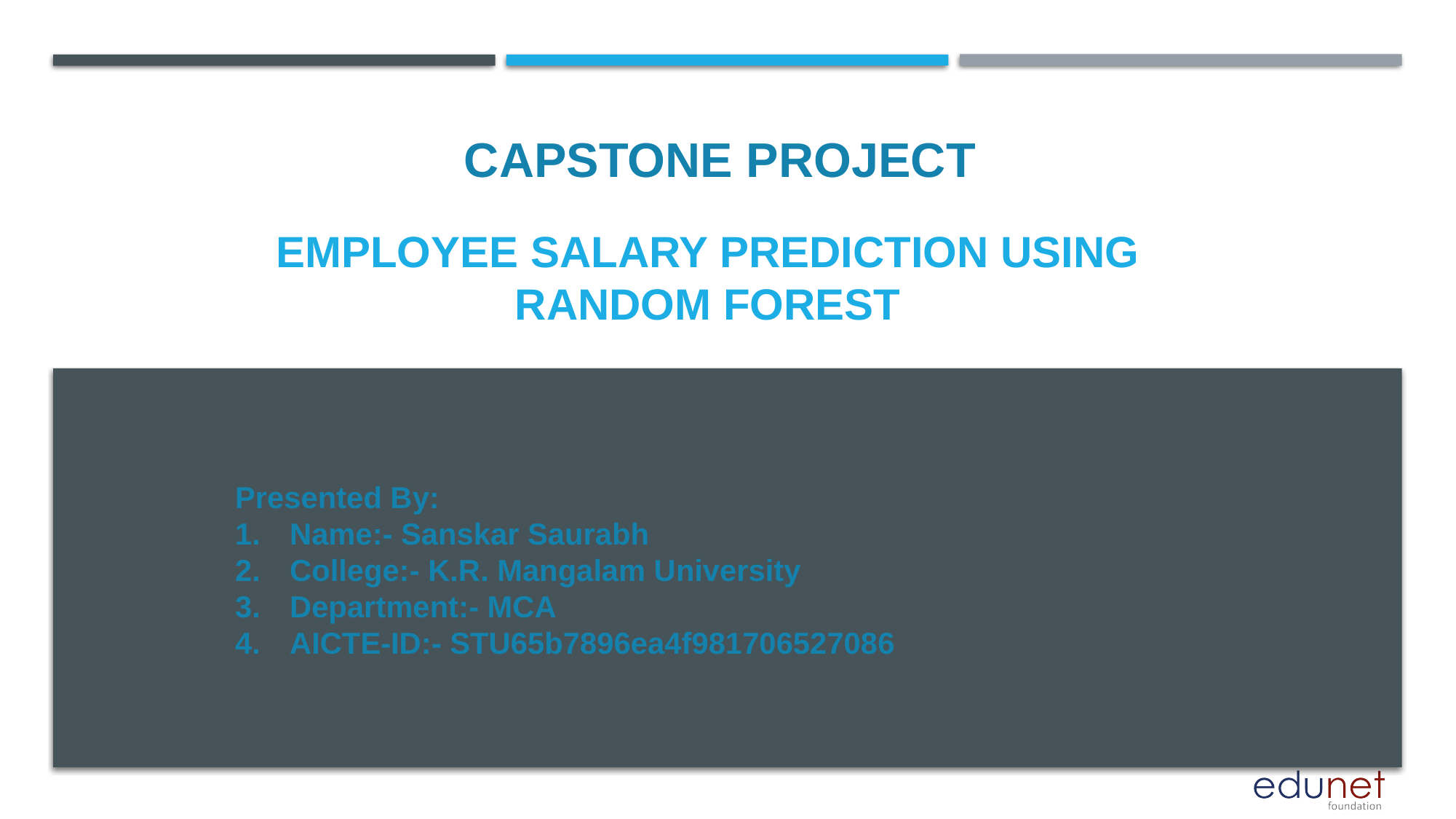

CAPSTONE PROJECT
# Employee Salary Prediction Using Random Forest
Presented By:
Name:- Sanskar Saurabh
College:- K.R. Mangalam University
Department:- MCA
AICTE-ID:- STU65b7896ea4f981706527086